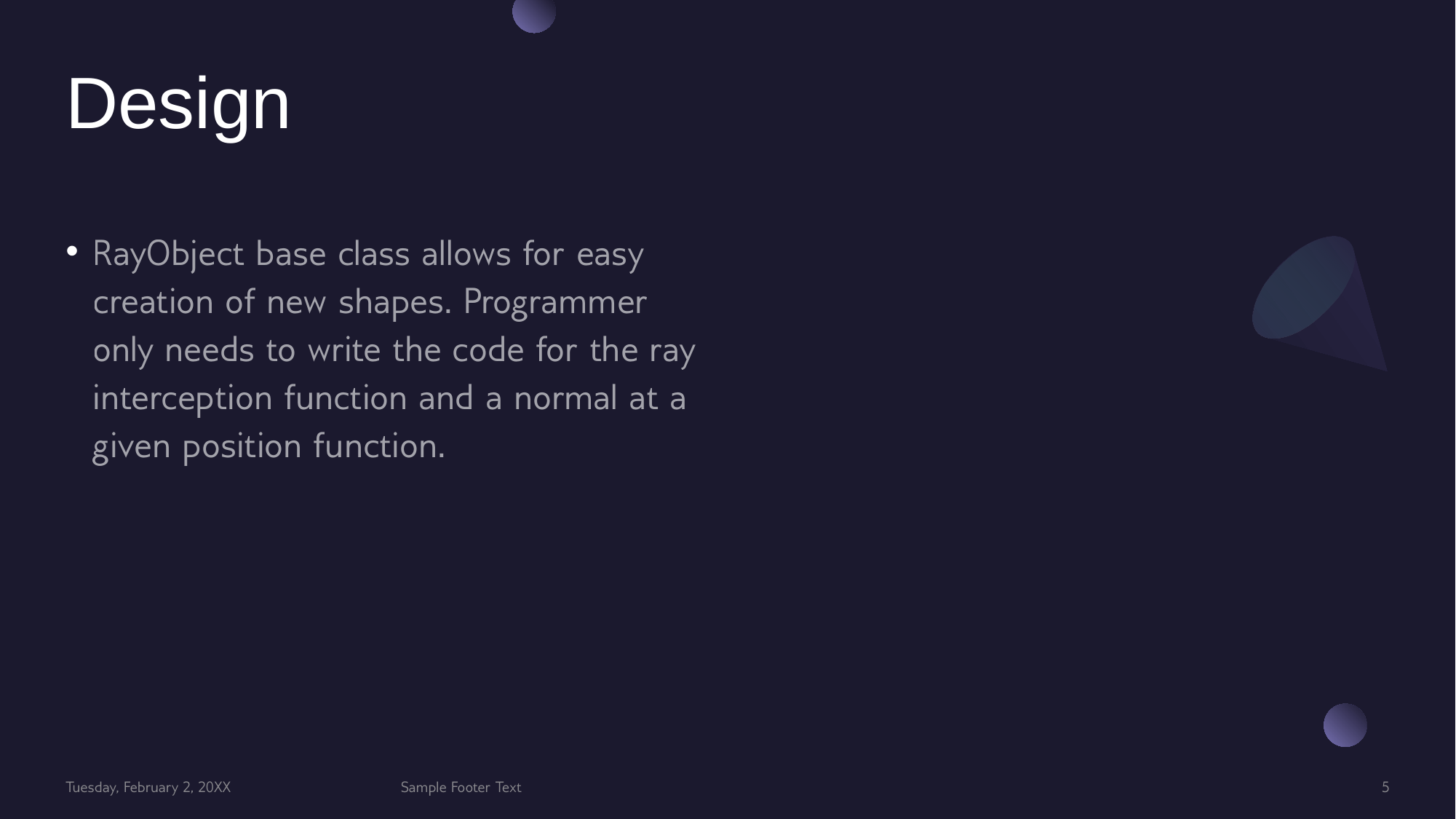

# Design

RayObject base class allows for easy creation of new shapes. Programmer only needs to write the code for the ray interception function and a normal at a given position function.

Tuesday, February 2, 20XX
Sample Footer Text
5